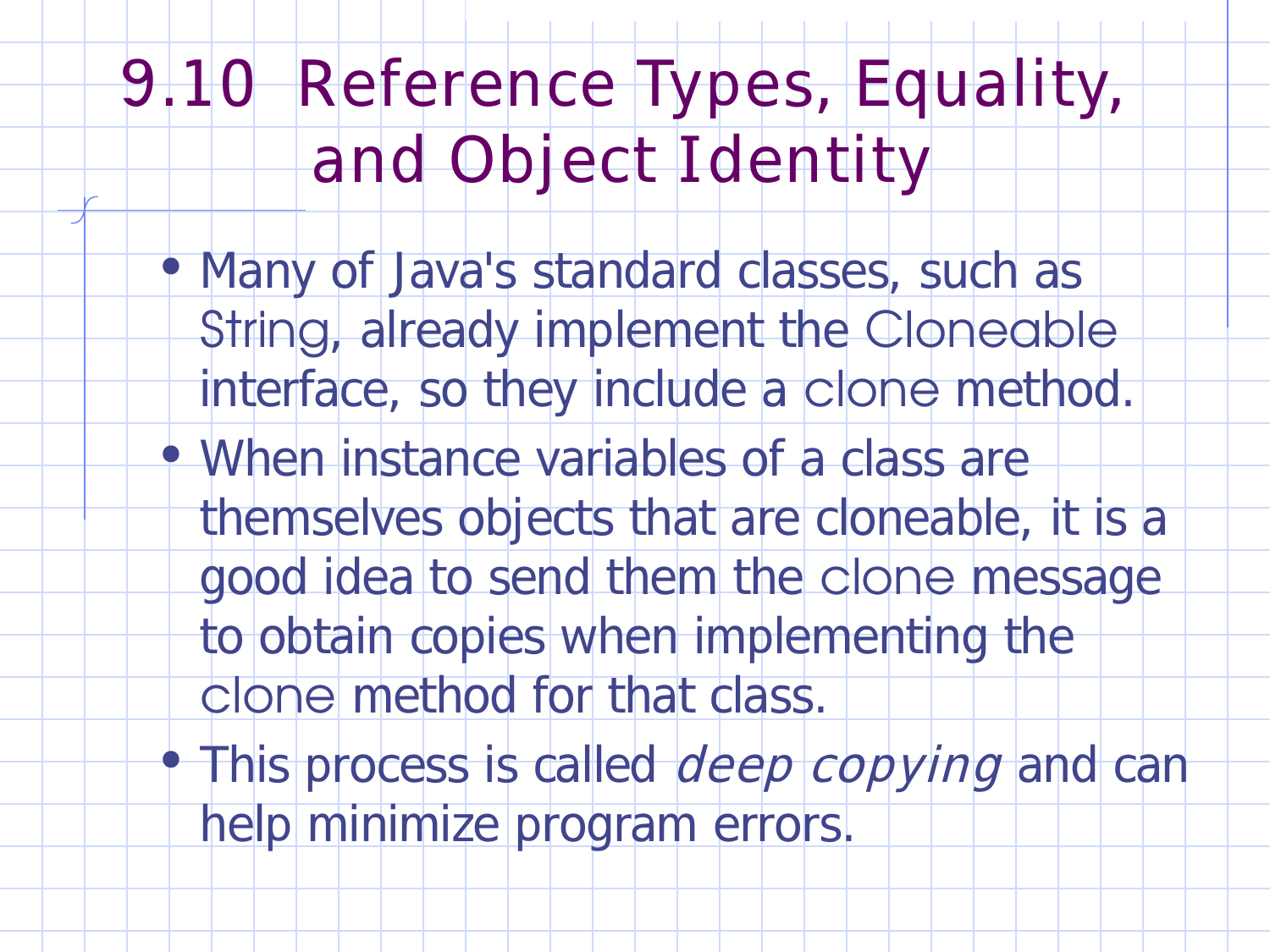

# 9.10  Reference Types, Equality, and Object Identity
Many of Java's standard classes, such as String, already implement the Cloneable interface, so they include a clone method.
When instance variables of a class are themselves objects that are cloneable, it is a good idea to send them the clone message to obtain copies when implementing the clone method for that class.
This process is called deep copying and can help minimize program errors.